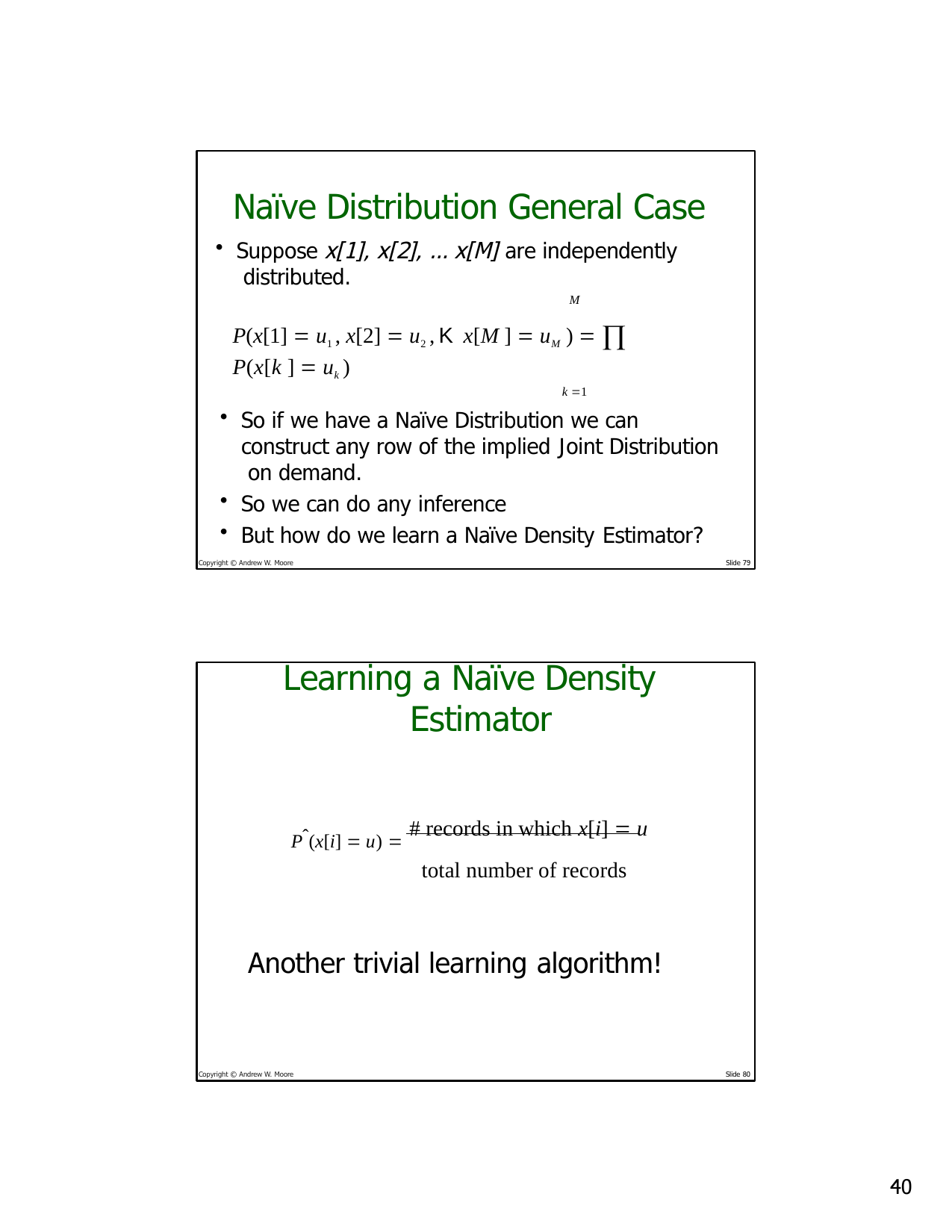

# Naïve Distribution General Case
Suppose x[1], x[2], … x[M] are independently  distributed.
P(x[1] = u1 , x[2] = u2 ,K x[M ] = uM ) = ∏ P(x[k ] = uk )
k =1
So if we have a Naïve Distribution we can  construct any row of the implied Joint Distribution  on demand.
So we can do any inference
But how do we learn a Naïve Density Estimator?
M
Copyright © Andrew W. Moore
Slide 79
Learning a Naïve Density  Estimator

Pˆ(x[i] = u) = # records in which x[i] = u
total number of records

Another trivial learning algorithm!

Copyright © Andrew W. Moore
Slide 80
40